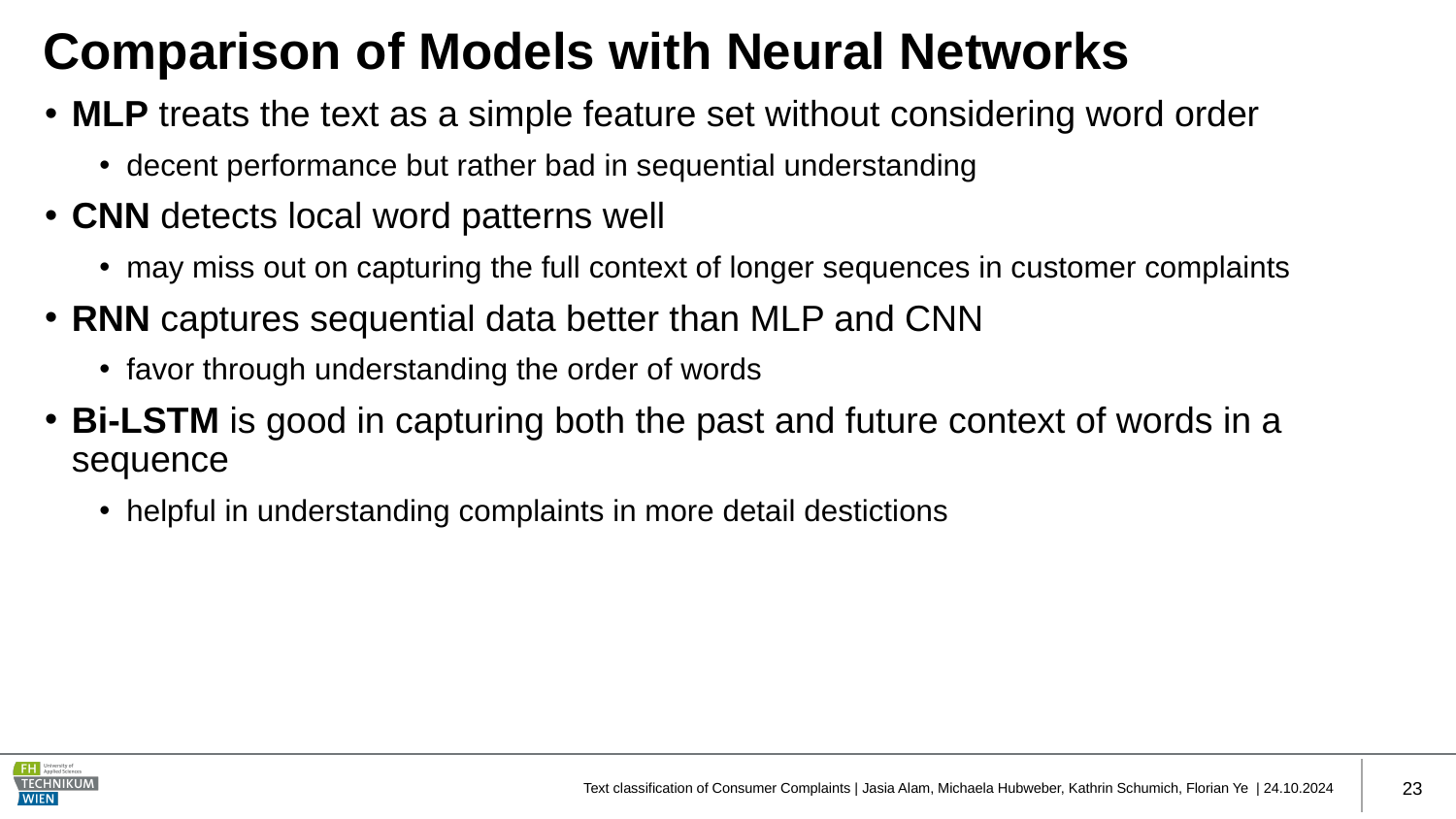

# Comparison of Models with Neural Networks
MLP treats the text as a simple feature set without considering word order
decent performance but rather bad in sequential understanding
CNN detects local word patterns well
may miss out on capturing the full context of longer sequences in customer complaints
RNN captures sequential data better than MLP and CNN
favor through understanding the order of words
Bi-LSTM is good in capturing both the past and future context of words in a sequence
helpful in understanding complaints in more detail destictions
Text classification of Consumer Complaints | Jasia Alam, Michaela Hubweber, Kathrin Schumich, Florian Ye  | 24.10.2024
23